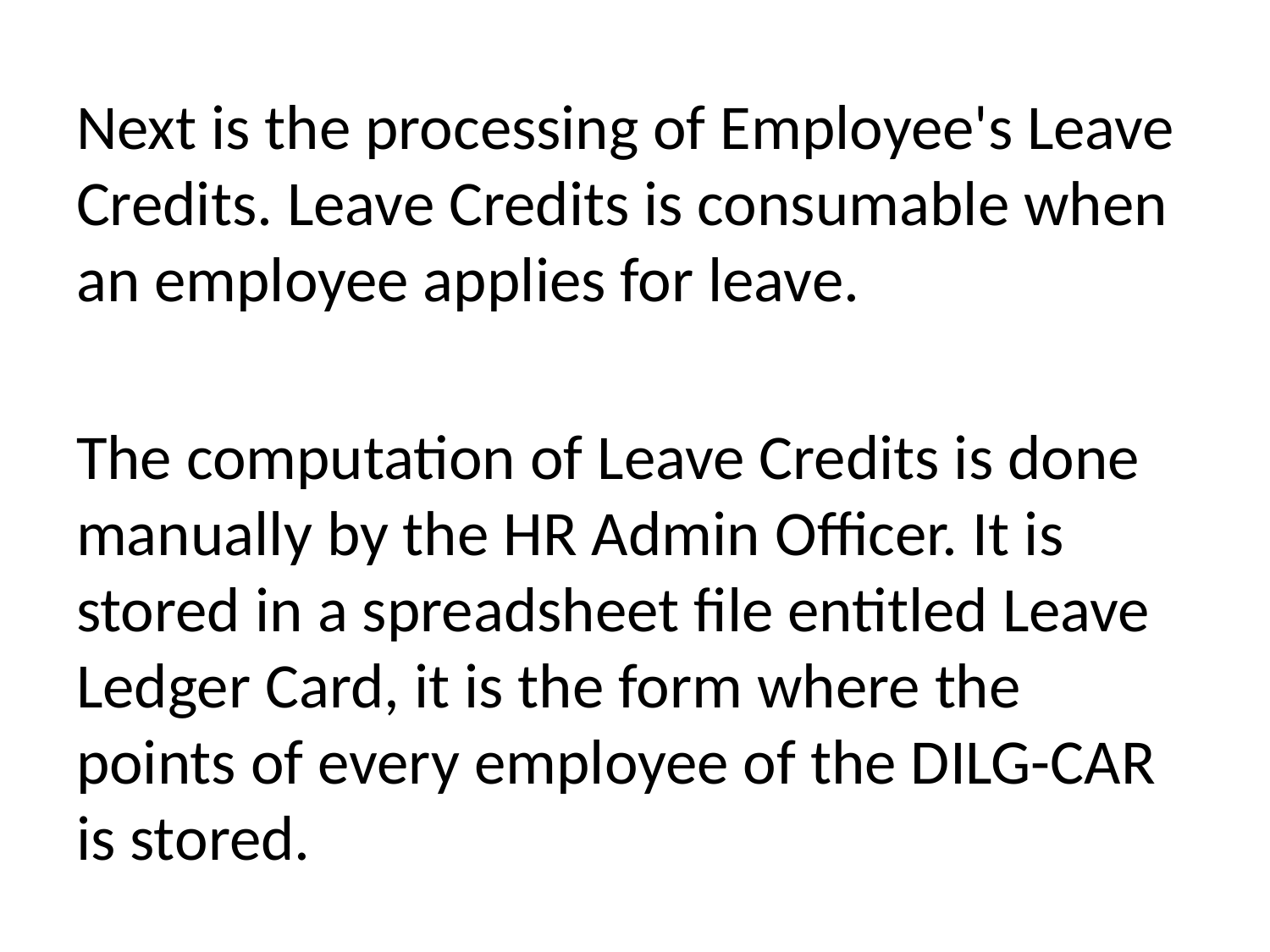

Next is the processing of Employee's Leave Credits. Leave Credits is consumable when an employee applies for leave.

The computation of Leave Credits is done manually by the HR Admin Officer. It is stored in a spreadsheet file entitled Leave Ledger Card, it is the form where the points of every employee of the DILG-CAR is stored.